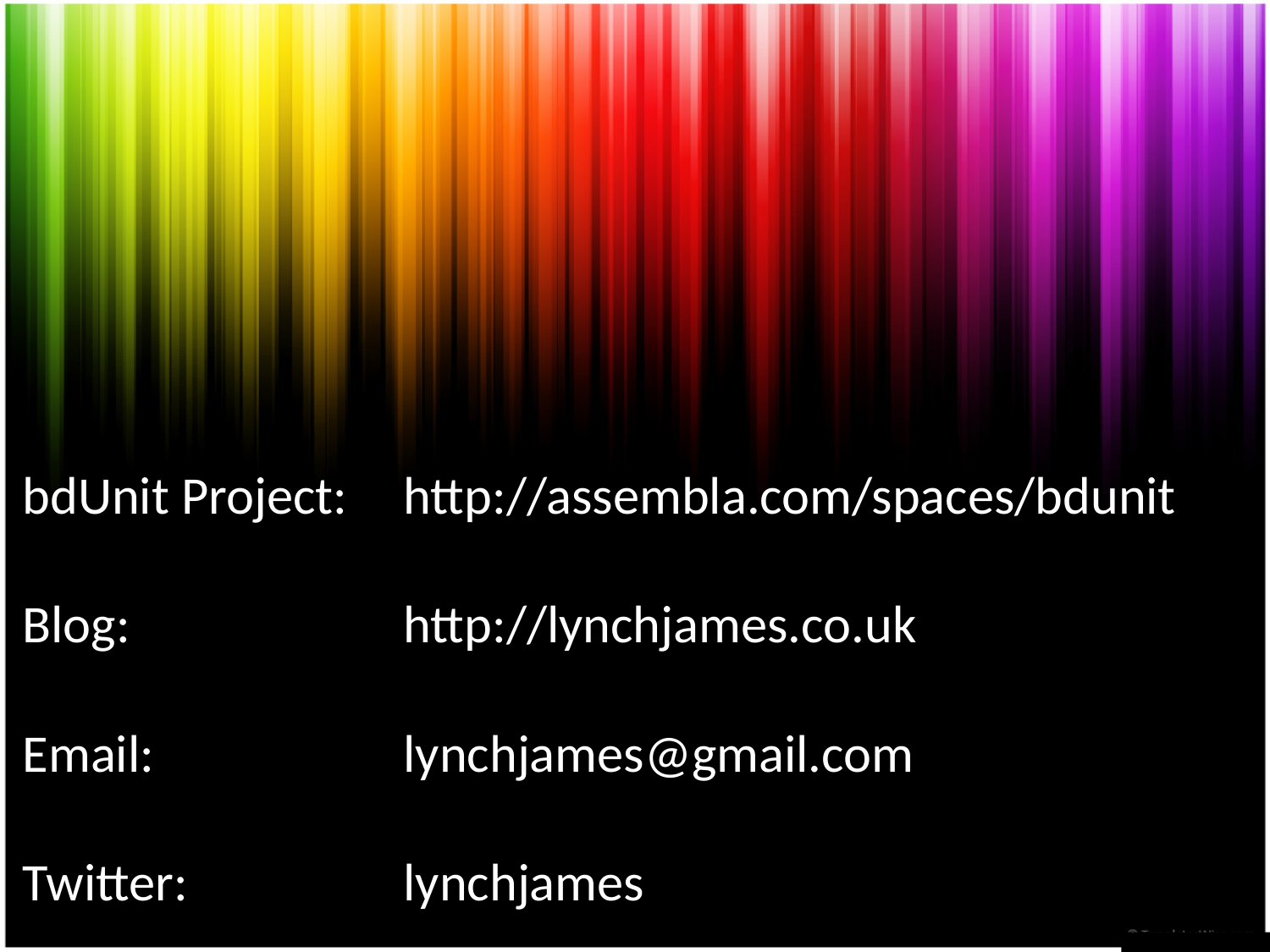

# bdUnit Project: 	http://assembla.com/spaces/bdunit
Blog: 			http://lynchjames.co.uk
Email: 		lynchjames@gmail.com
Twitter: 		lynchjames